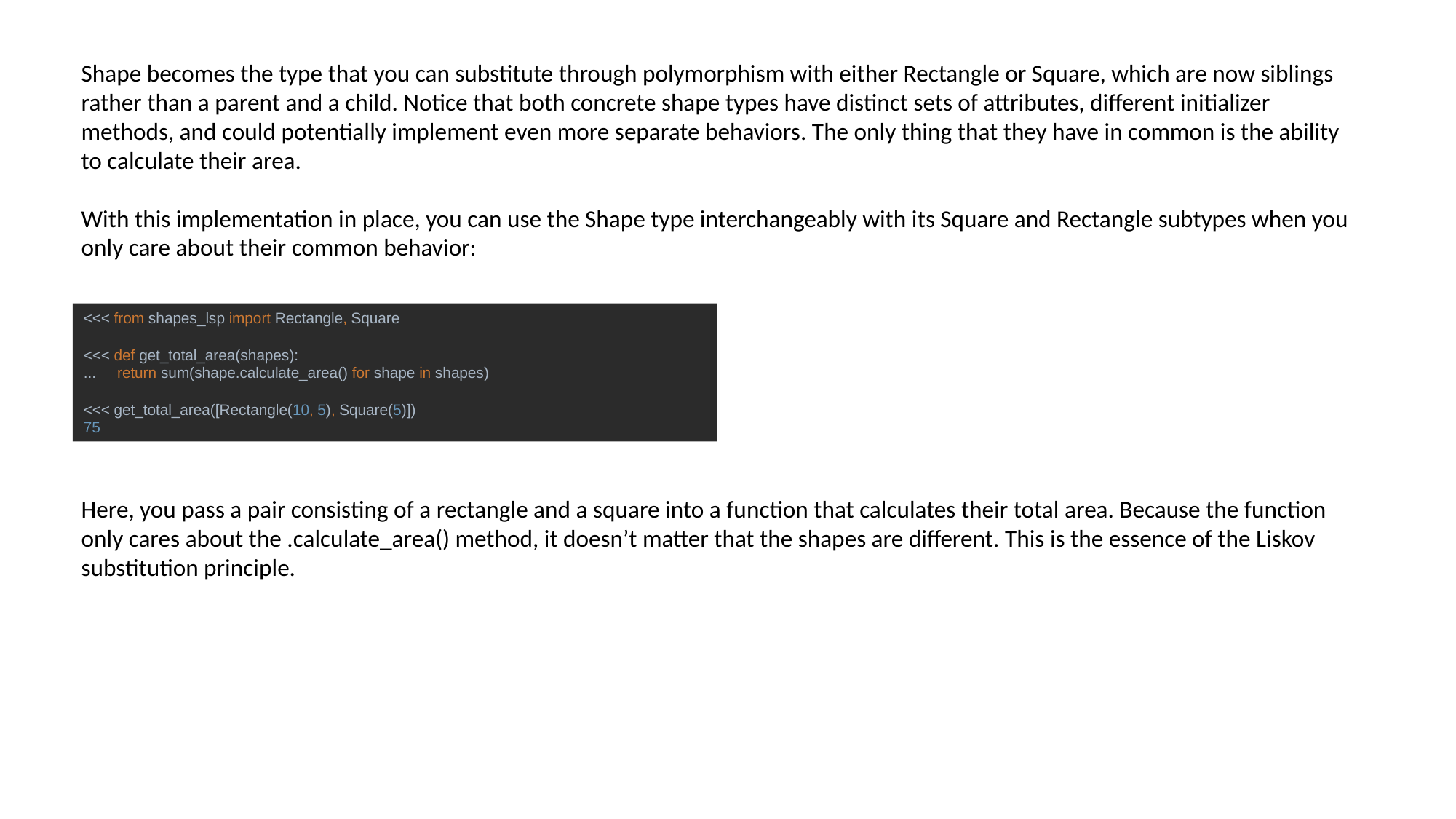

Shape becomes the type that you can substitute through polymorphism with either Rectangle or Square, which are now siblings rather than a parent and a child. Notice that both concrete shape types have distinct sets of attributes, different initializer methods, and could potentially implement even more separate behaviors. The only thing that they have in common is the ability to calculate their area.

With this implementation in place, you can use the Shape type interchangeably with its Square and Rectangle subtypes when you only care about their common behavior:

Here, you pass a pair consisting of a rectangle and a square into a function that calculates their total area. Because the function only cares about the .calculate_area() method, it doesn’t matter that the shapes are different. This is the essence of the Liskov substitution principle.
<<< from shapes_lsp import Rectangle, Square
<<< def get_total_area(shapes):
...     return sum(shape.calculate_area() for shape in shapes)
<<< get_total_area([Rectangle(10, 5), Square(5)])
75